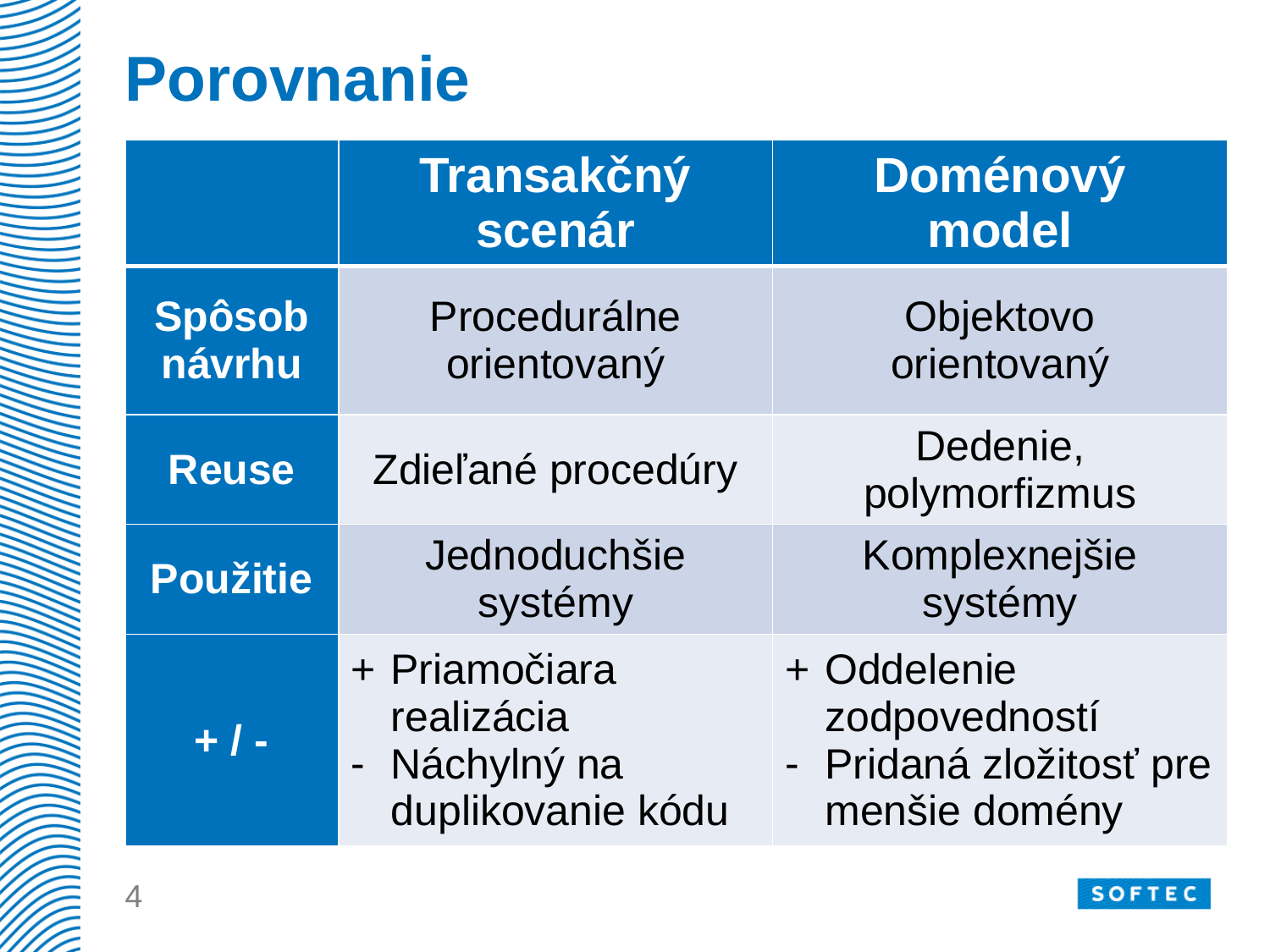

# Porovnanie
|  | Transakčný scenár | Doménový model |
| --- | --- | --- |
| Spôsob návrhu | Procedurálne orientovaný | Objektovo orientovaný |
| Reuse | Zdieľané procedúry | Dedenie, polymorfizmus |
| Použitie | Jednoduchšie systémy | Komplexnejšie systémy |
| + / - | Priamočiara realizácia Náchylný na duplikovanie kódu | Oddelenie zodpovedností Pridaná zložitosť pre menšie domény |